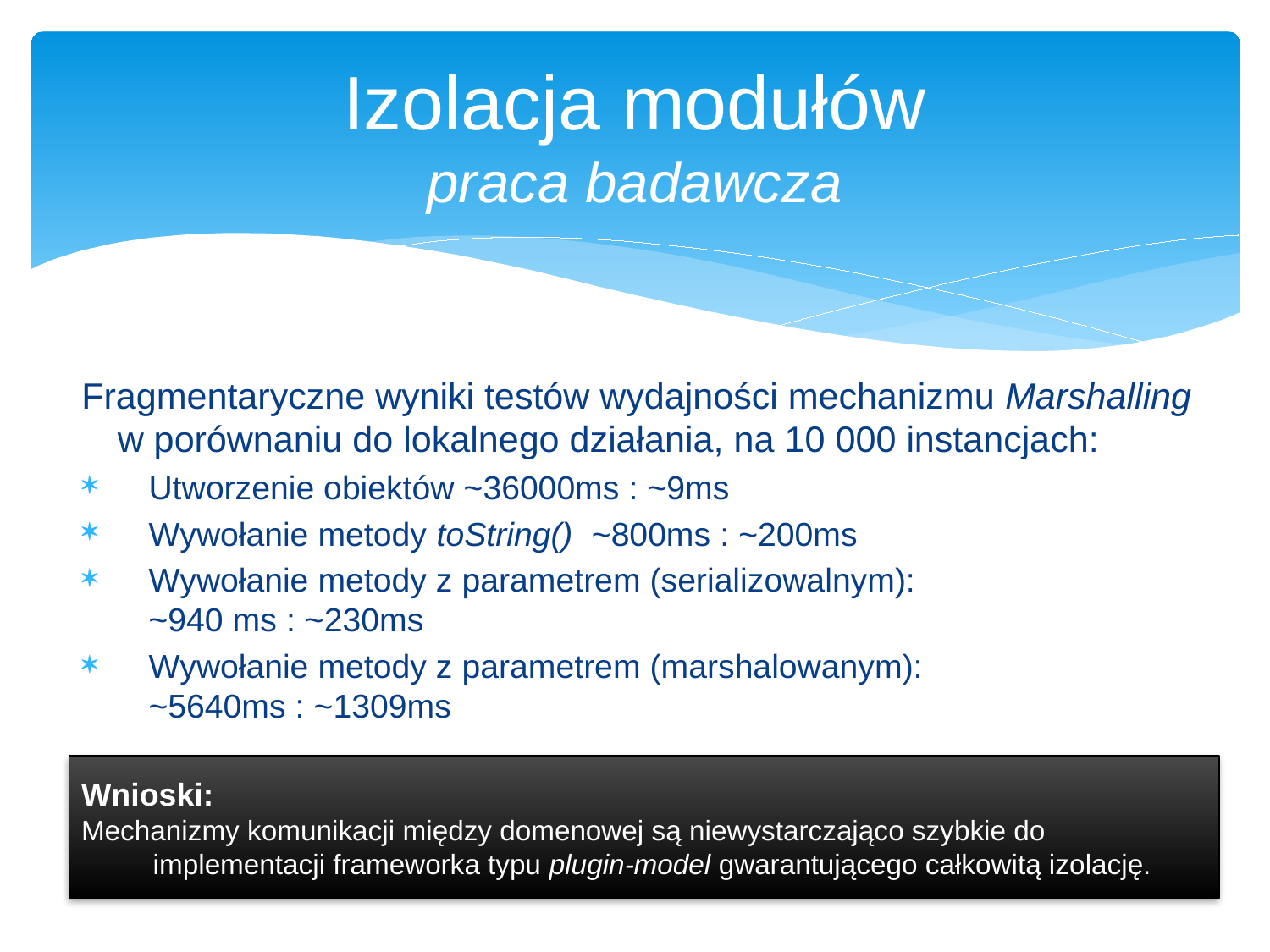

# Izolacja modułów praca badawcza
Fragmentaryczne wyniki testów wydajności mechanizmu Marshalling w porównaniu do lokalnego działania, na 10 000 instancjach:
Utworzenie obiektów ~36000ms : ~9ms
Wywołanie metody toString()  ~800ms : ~200ms
Wywołanie metody z parametrem (serializowalnym):
~940 ms : ~230ms
Wywołanie metody z parametrem (marshalowanym):
~5640ms : ~1309ms

Wnioski:
Mechanizmy komunikacji między domenowej są niewystarczająco szybkie do implementacji frameworka typu plugin-model gwarantującego całkowitą izolację.